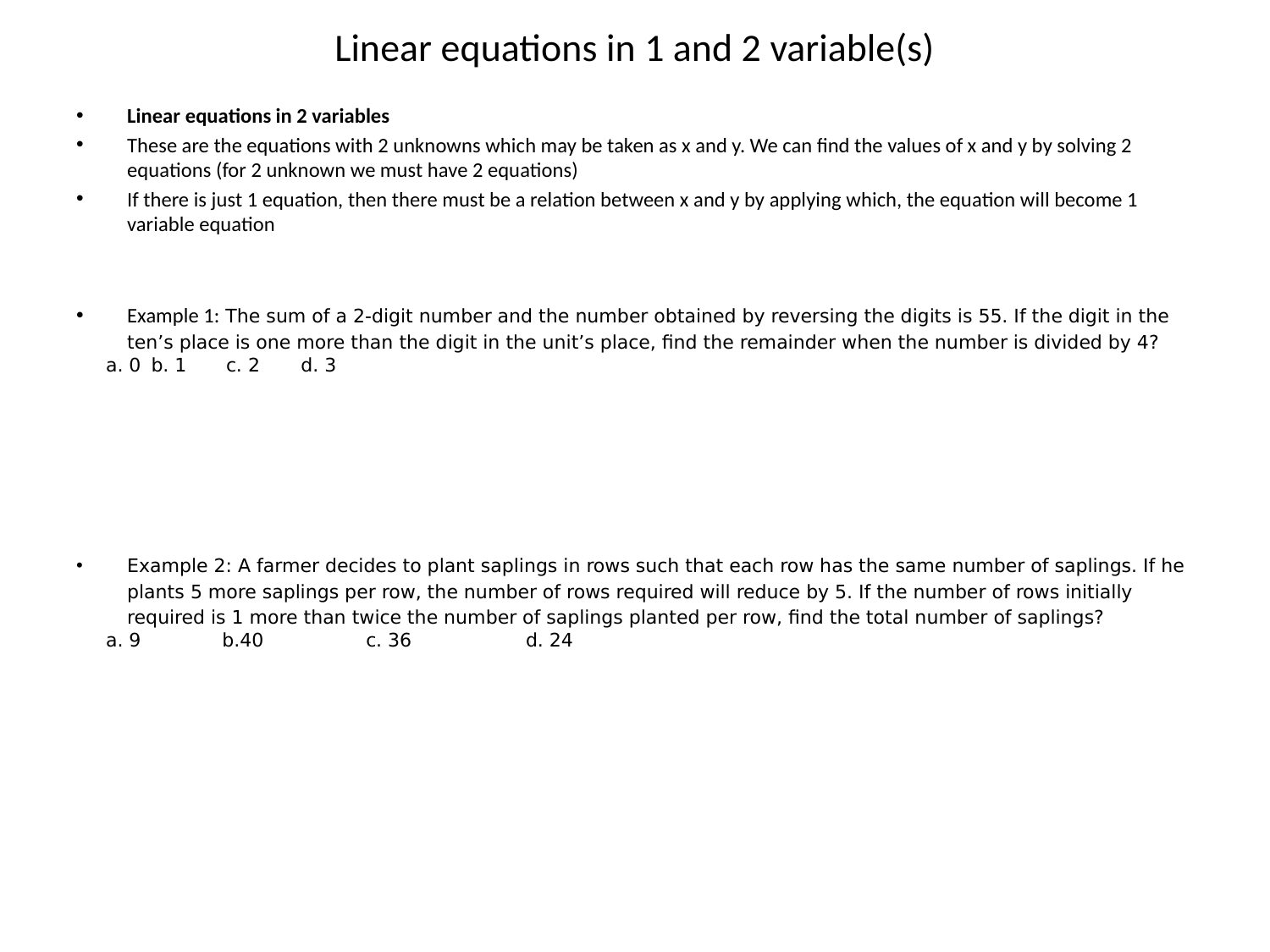

# Linear equations in 1 and 2 variable(s)
Linear equations in 2 variables
These are the equations with 2 unknowns which may be taken as x and y. We can find the values of x and y by solving 2 equations (for 2 unknown we must have 2 equations)
If there is just 1 equation, then there must be a relation between x and y by applying which, the equation will become 1 variable equation

Example 1: The sum of a 2-digit number and the number obtained by reversing the digits is 55. If the digit in the ten’s place is one more than the digit in the unit’s place, find the remainder when the number is divided by 4?
     a. 0		b. 1		c. 2			d. 3

Example 2: A farmer decides to plant saplings in rows such that each row has the same number of saplings. If he plants 5 more saplings per row, the number of rows required will reduce by 5. If the number of rows initially required is 1 more than twice the number of saplings planted per row, find the total number of saplings?
     a. 9	            b.40	           c. 36			d. 24